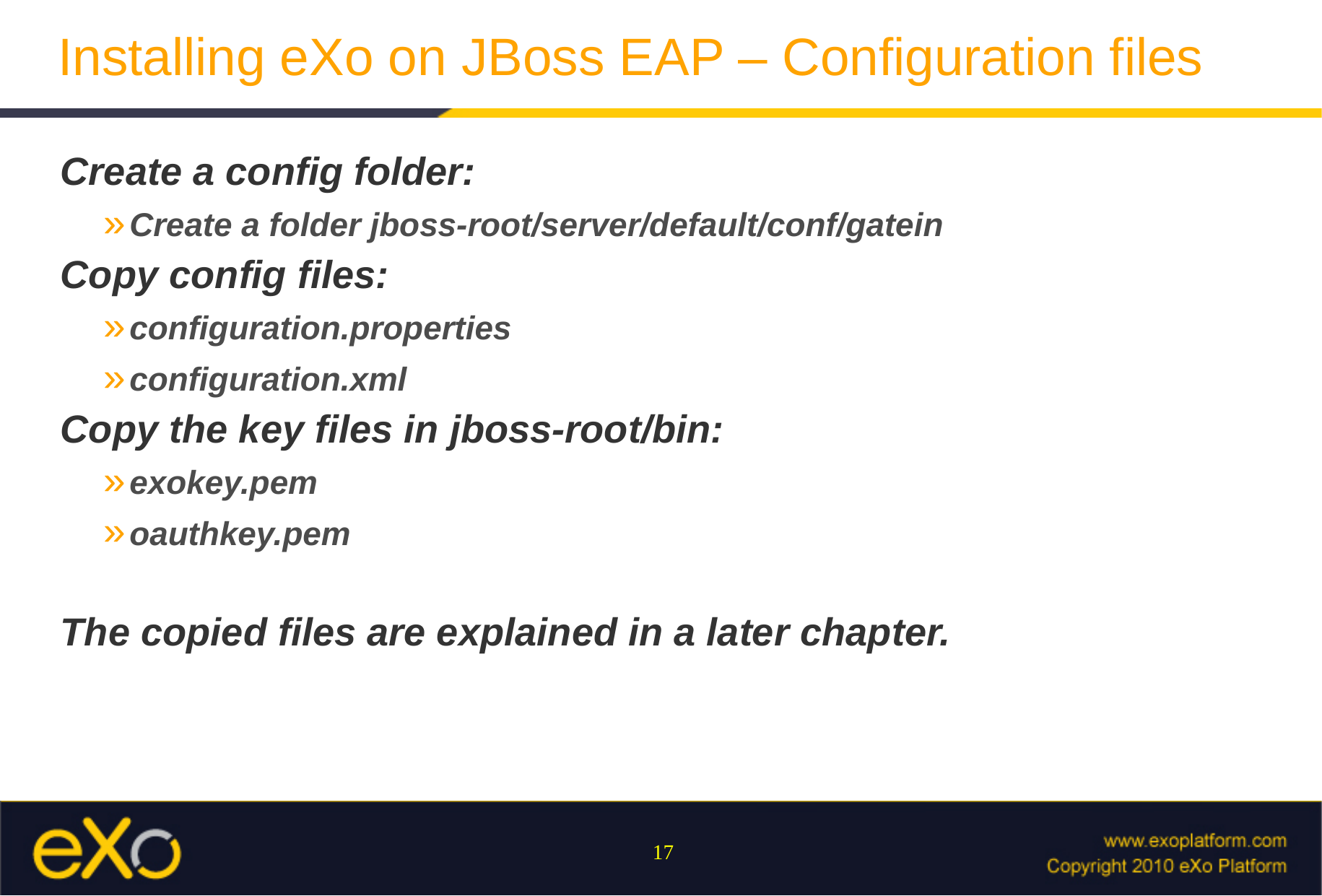

# Installing eXo on JBoss EAP – Configuration files
Create a config folder:
Create a folder jboss-root/server/default/conf/gatein
Copy config files:
configuration.properties
configuration.xml
Copy the key files in jboss-root/bin:
exokey.pem
oauthkey.pem

The copied files are explained in a later chapter.